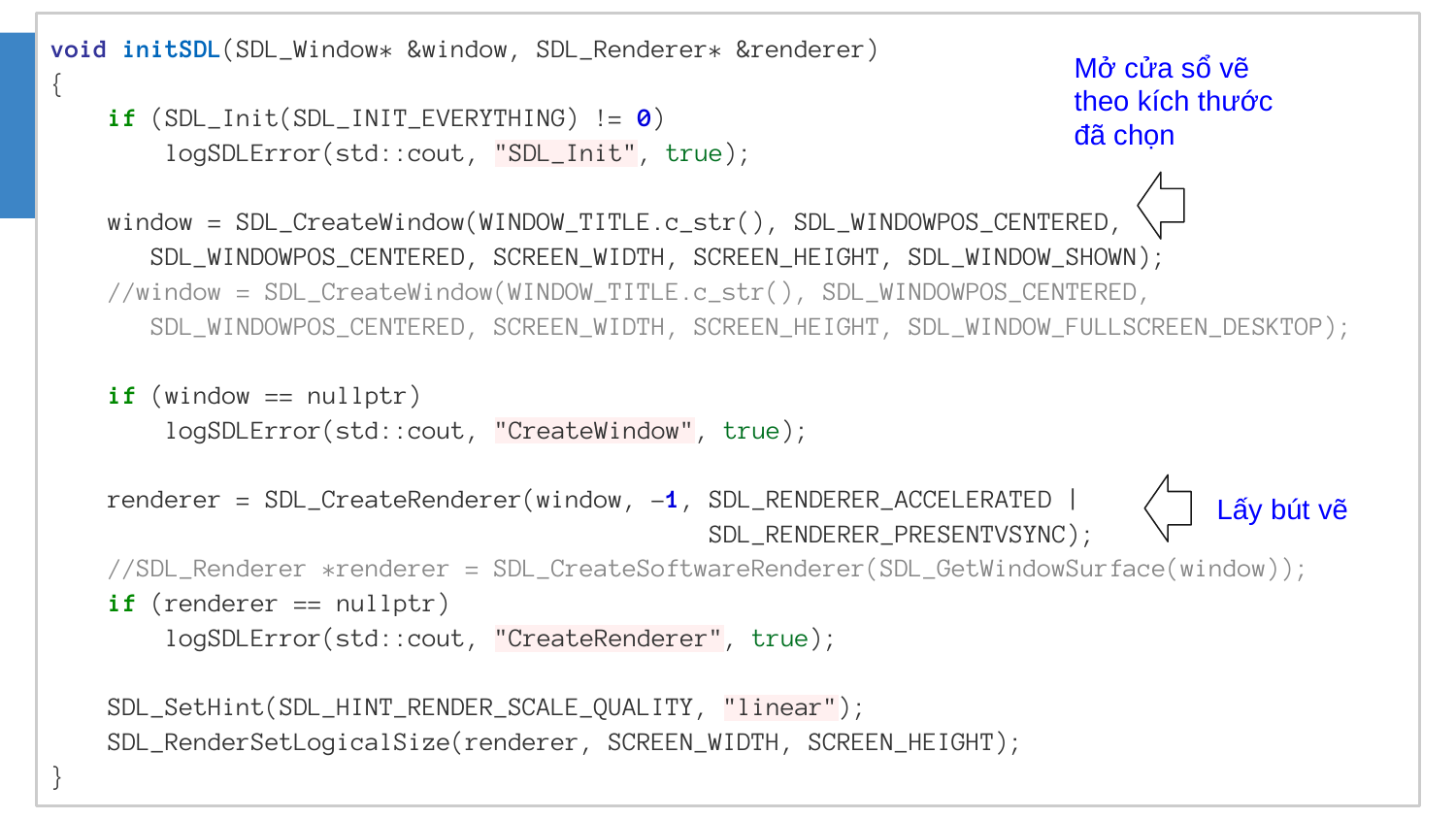

void initSDL(SDL_Window* &window, SDL_Renderer* &renderer)
{
    if (SDL_Init(SDL_INIT_EVERYTHING) != 0)
        logSDLError(std::cout, "SDL_Init", true);
    window = SDL_CreateWindow(WINDOW_TITLE.c_str(), SDL_WINDOWPOS_CENTERED,
       SDL_WINDOWPOS_CENTERED, SCREEN_WIDTH, SCREEN_HEIGHT, SDL_WINDOW_SHOWN);
    //window = SDL_CreateWindow(WINDOW_TITLE.c_str(), SDL_WINDOWPOS_CENTERED,
       SDL_WINDOWPOS_CENTERED, SCREEN_WIDTH, SCREEN_HEIGHT, SDL_WINDOW_FULLSCREEN_DESKTOP);
    if (window == nullptr)
        logSDLError(std::cout, "CreateWindow", true);
    renderer = SDL_CreateRenderer(window, -1, SDL_RENDERER_ACCELERATED |
                                              SDL_RENDERER_PRESENTVSYNC);
    //SDL_Renderer *renderer = SDL_CreateSoftwareRenderer(SDL_GetWindowSurface(window));
    if (renderer == nullptr)
        logSDLError(std::cout, "CreateRenderer", true);
    SDL_SetHint(SDL_HINT_RENDER_SCALE_QUALITY, "linear");
    SDL_RenderSetLogicalSize(renderer, SCREEN_WIDTH, SCREEN_HEIGHT);
}
Mở cửa sổ vẽ theo kích thước đã chọn
# Khởi tạo SDL

const int SCREEN_WIDTH = 800;
const int SCREEN_HEIGHT = 600;
const string WINDOW_TITLE = "An Implementation of Code.org Painter";
void initSDL(SDL_Window* &window, SDL_Renderer* &renderer);

Lấy bút vẽ